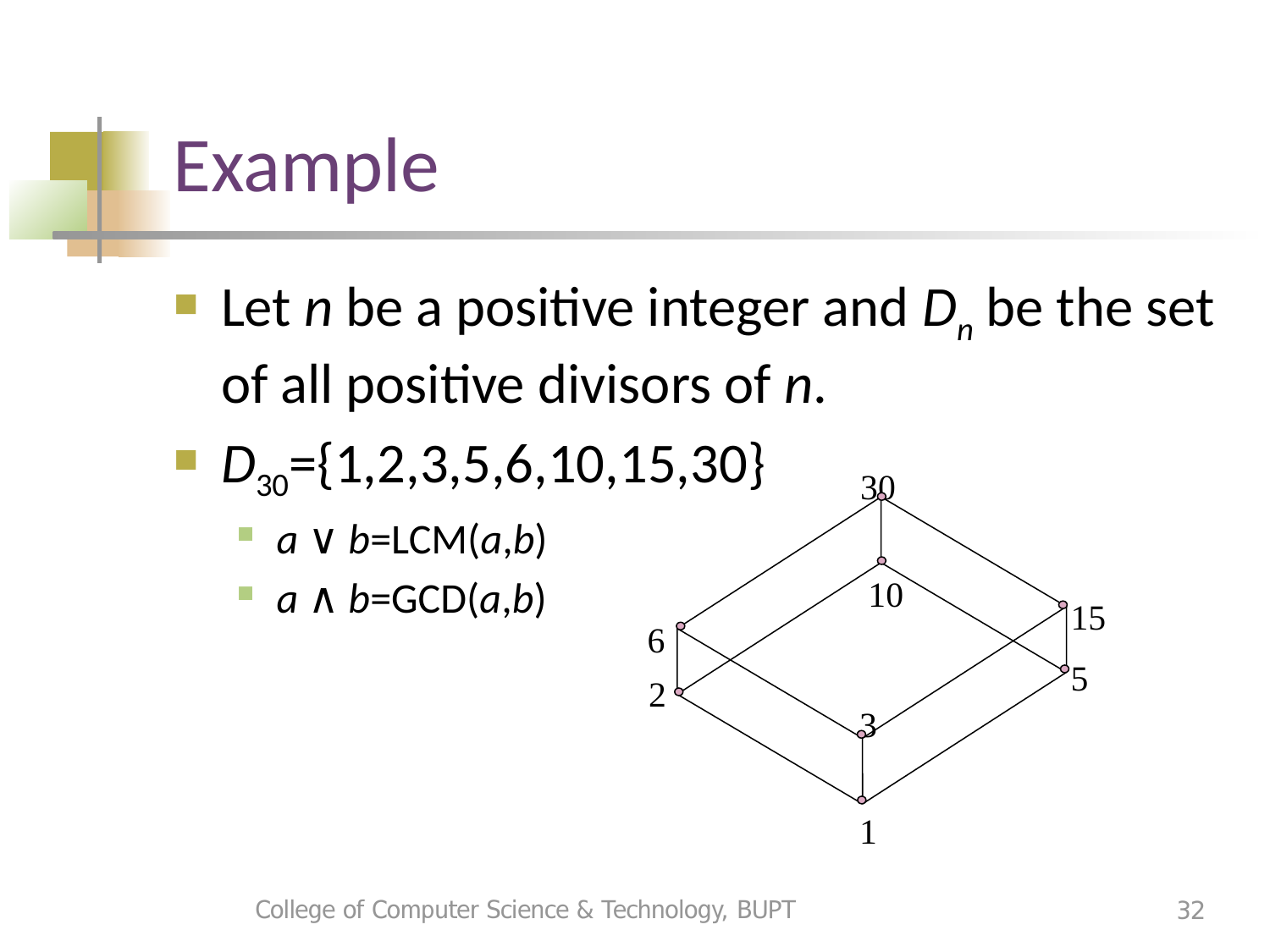

# Example
Let n be a positive integer and Dn be the set of all positive divisors of n.
D30={1,2,3,5,6,10,15,30}
a ∨ b=LCM(a,b)
a ∧ b=GCD(a,b)
   30

  10
15
     6
5
   2
  3
 1

College of Computer Science & Technology, BUPT
32